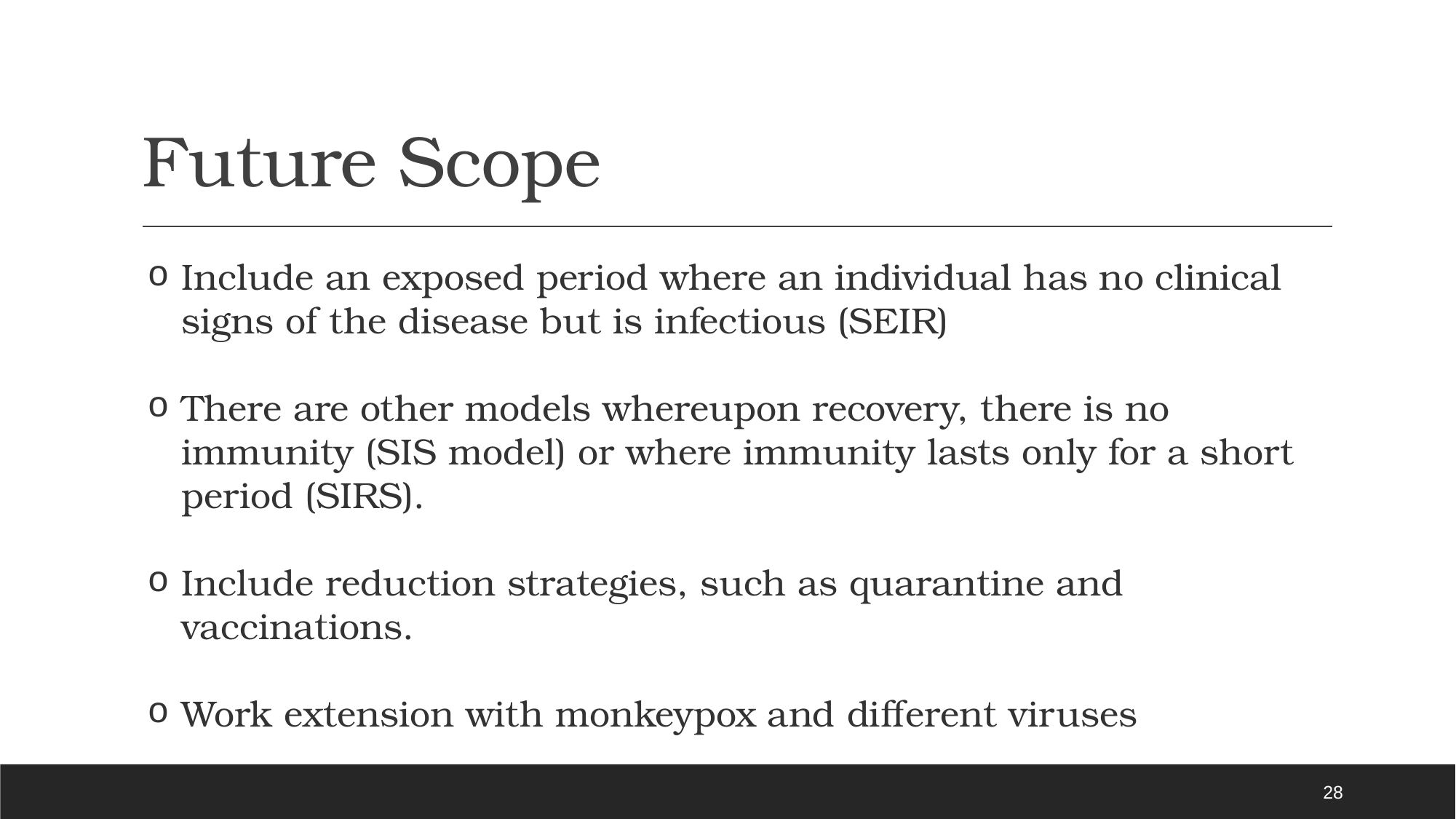

# Future Scope
Include an exposed period where an individual has no clinical signs of the disease but is infectious (SEIR)

There are other models whereupon recovery, there is no immunity (SIS model) or where immunity lasts only for a short period (SIRS).

Include reduction strategies, such as quarantine and vaccinations.

Work extension with monkeypox and different viruses
28